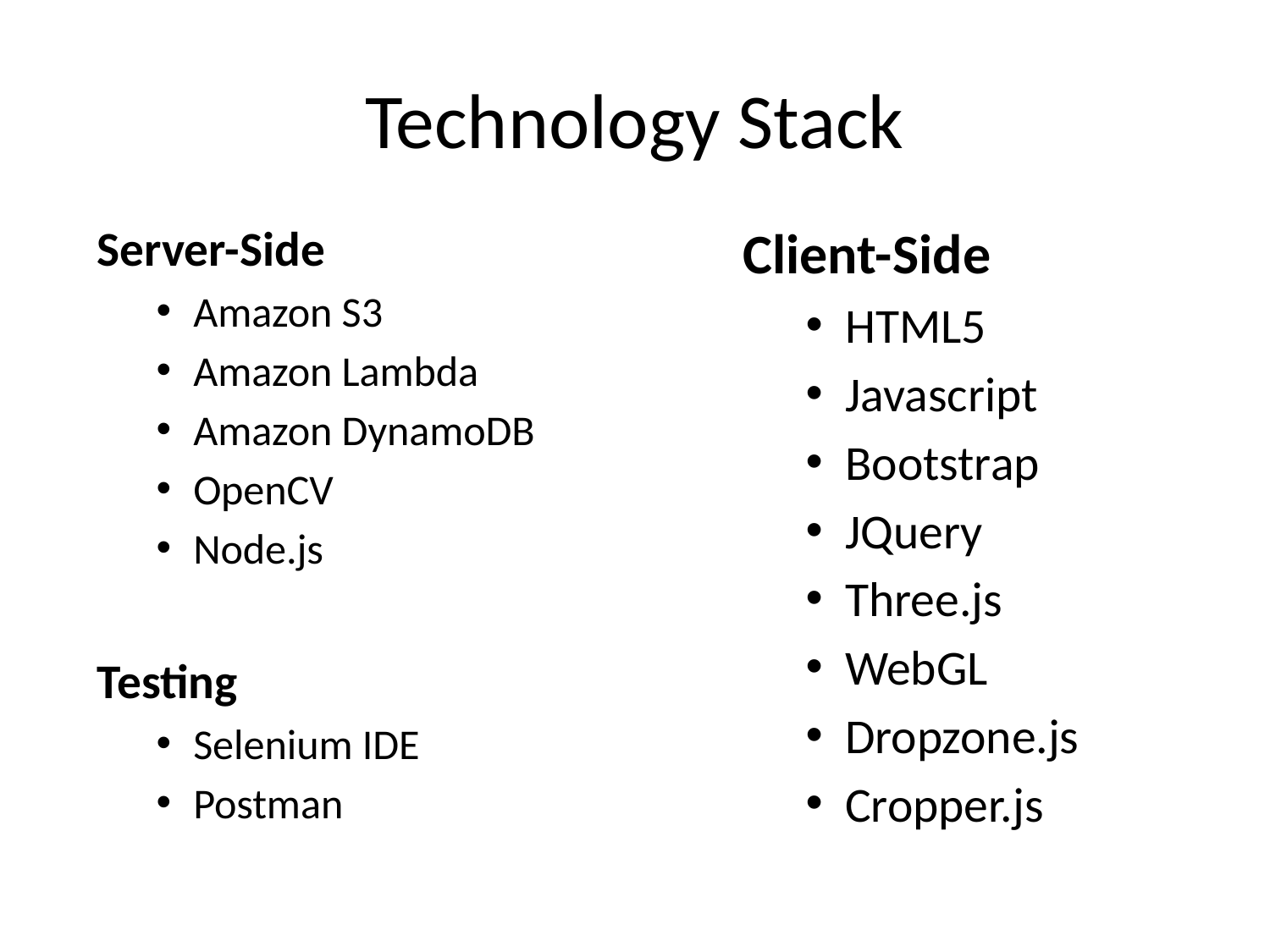

# Technology Stack
Server-Side
Amazon S3
Amazon Lambda
Amazon DynamoDB
OpenCV
Node.js

Testing
Selenium IDE
Postman
Client-Side
HTML5
Javascript
Bootstrap
JQuery
Three.js
WebGL
Dropzone.js
Cropper.js